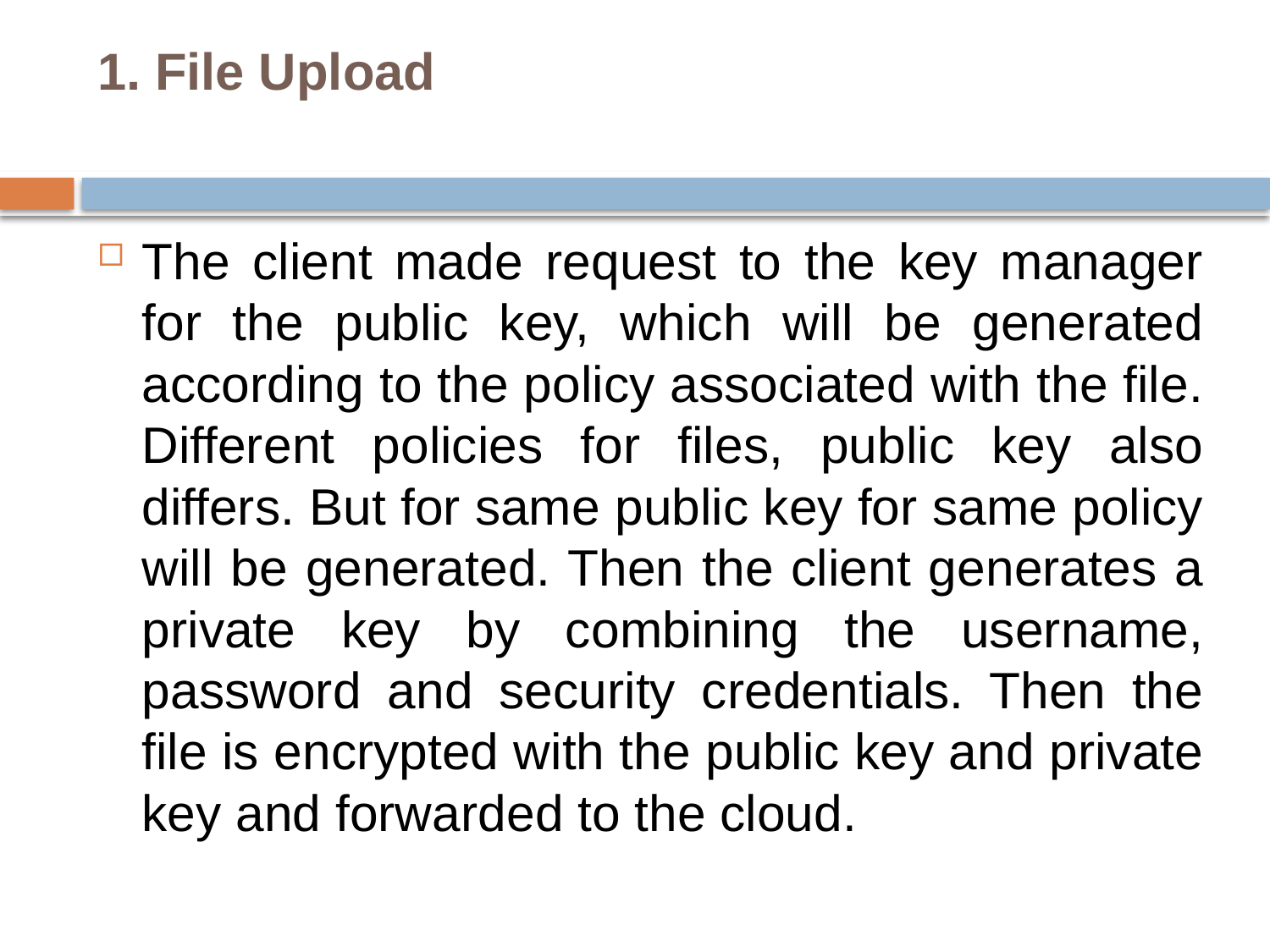

# 1. File Upload
The client made request to the key manager for the public key, which will be generated according to the policy associated with the file. Different policies for files, public key also differs. But for same public key for same policy will be generated. Then the client generates a private key by combining the username, password and security credentials. Then the file is encrypted with the public key and private key and forwarded to the cloud.